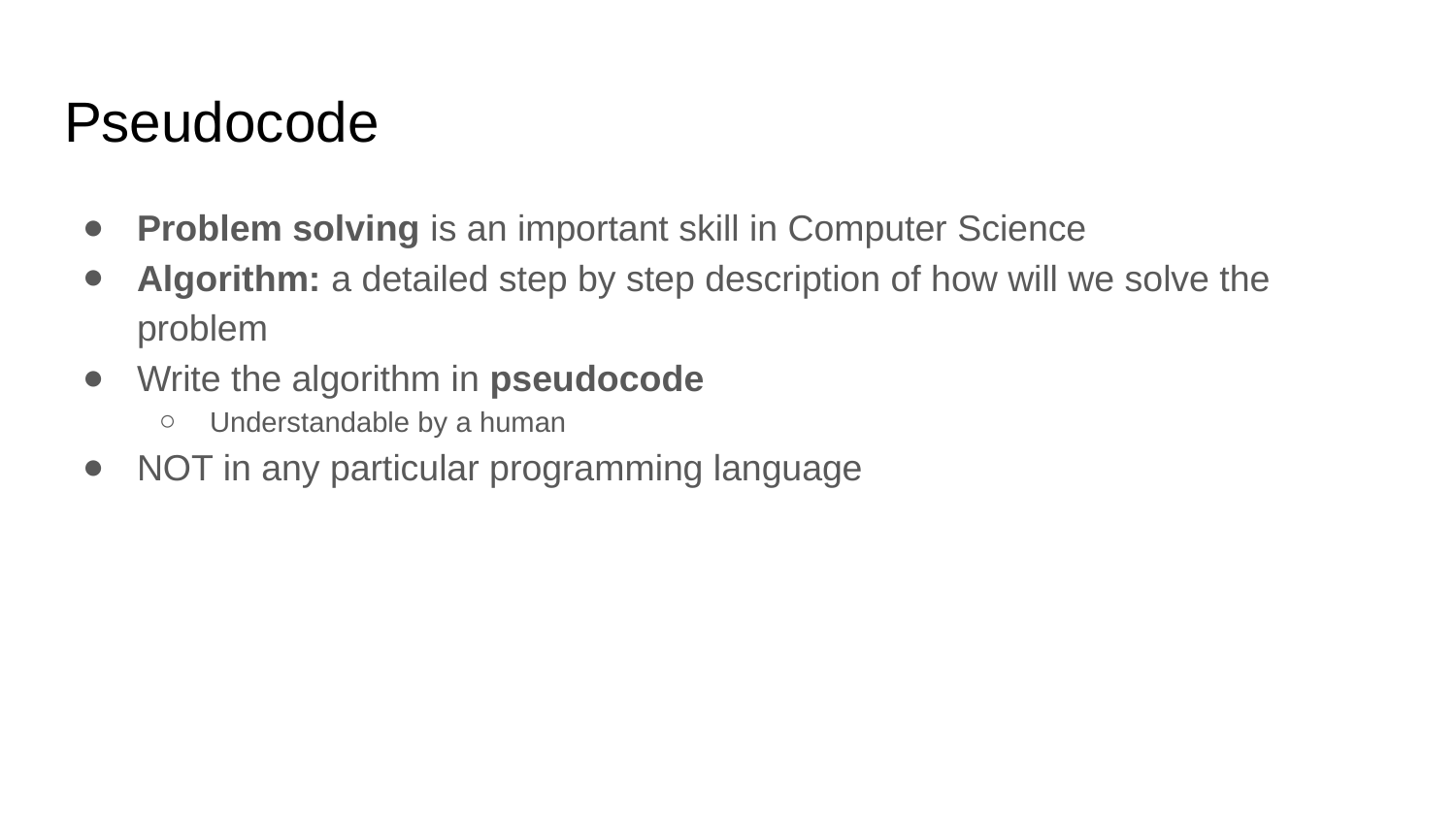

# Pseudocode
Problem solving is an important skill in Computer Science
Algorithm: a detailed step by step description of how will we solve the problem
Write the algorithm in pseudocode
Understandable by a human
NOT in any particular programming language